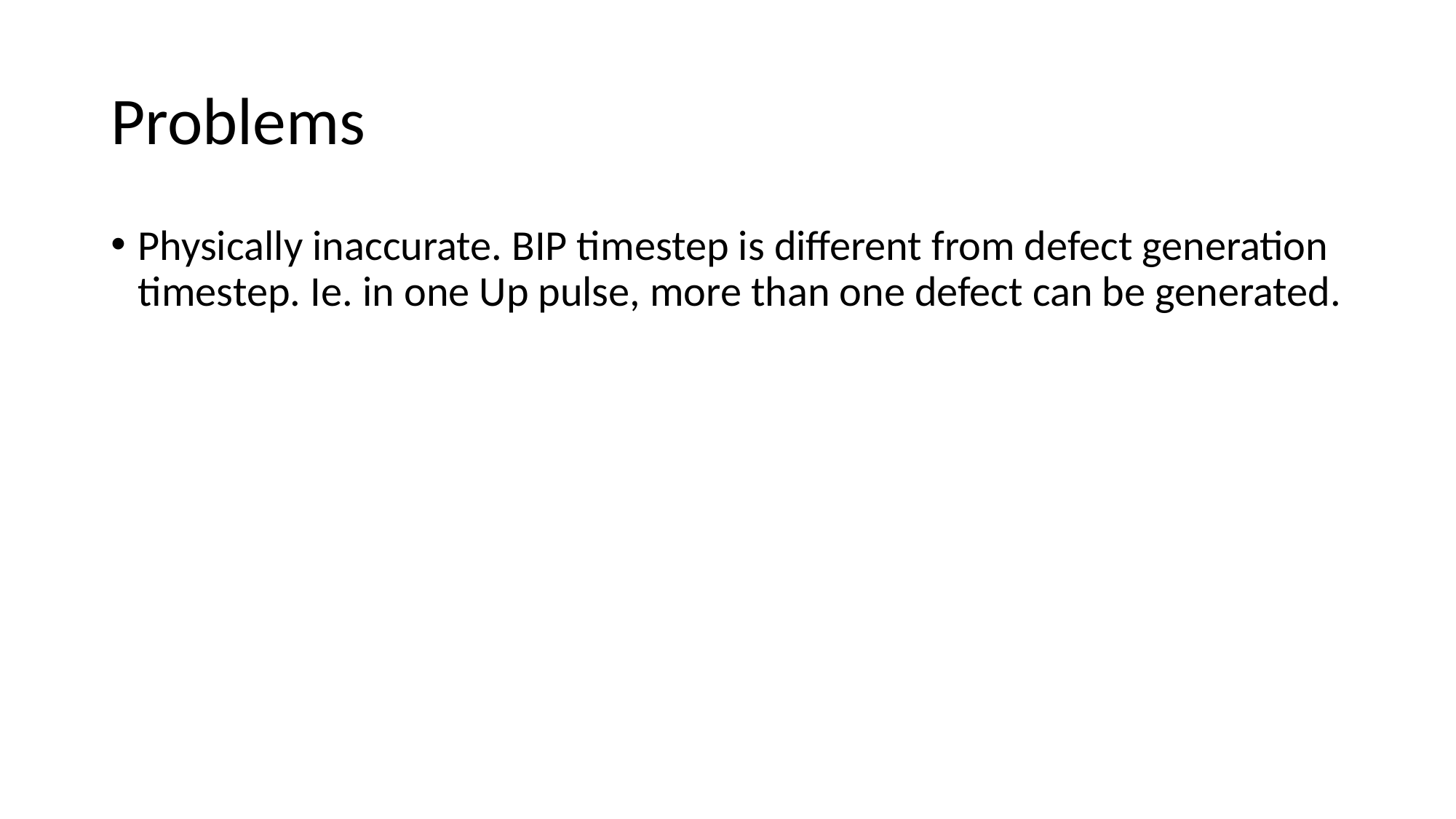

# Problems
Physically inaccurate. BIP timestep is different from defect generation timestep. Ie. in one Up pulse, more than one defect can be generated.